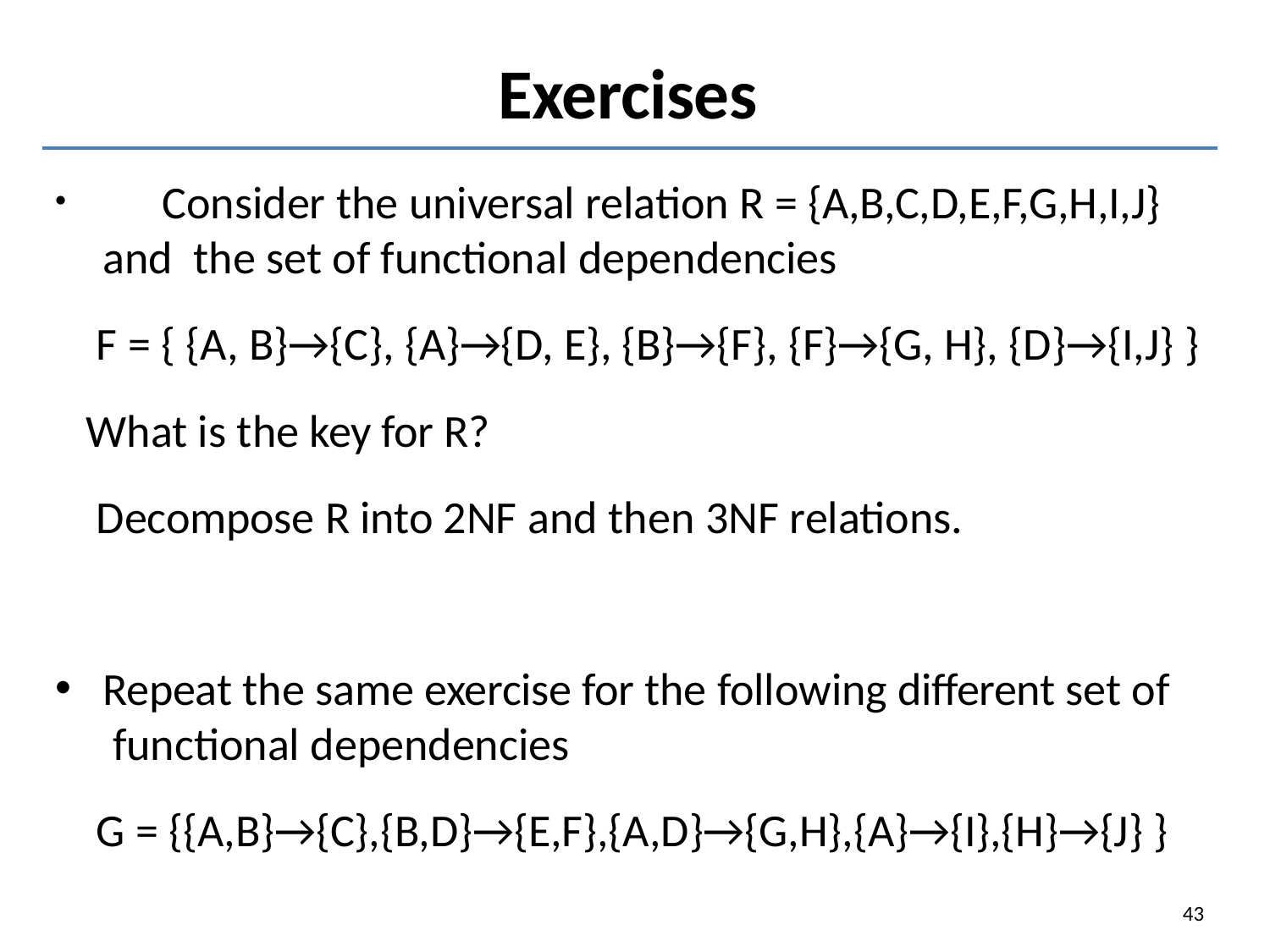

# Exercises
	Consider the universal relation R = {A,B,C,D,E,F,G,H,I,J} and  the set of functional dependencies
F = { {A, B}→{C}, {A}→{D, E}, {B}→{F}, {F}→{G, H}, {D}→{I,J} }
What is the key for R?
Decompose R into 2NF and then 3NF relations.

Repeat the same exercise for the following different set of  functional dependencies
G = {{A,B}→{C},{B,D}→{E,F},{A,D}→{G,H},{A}→{I},{H}→{J} }
43